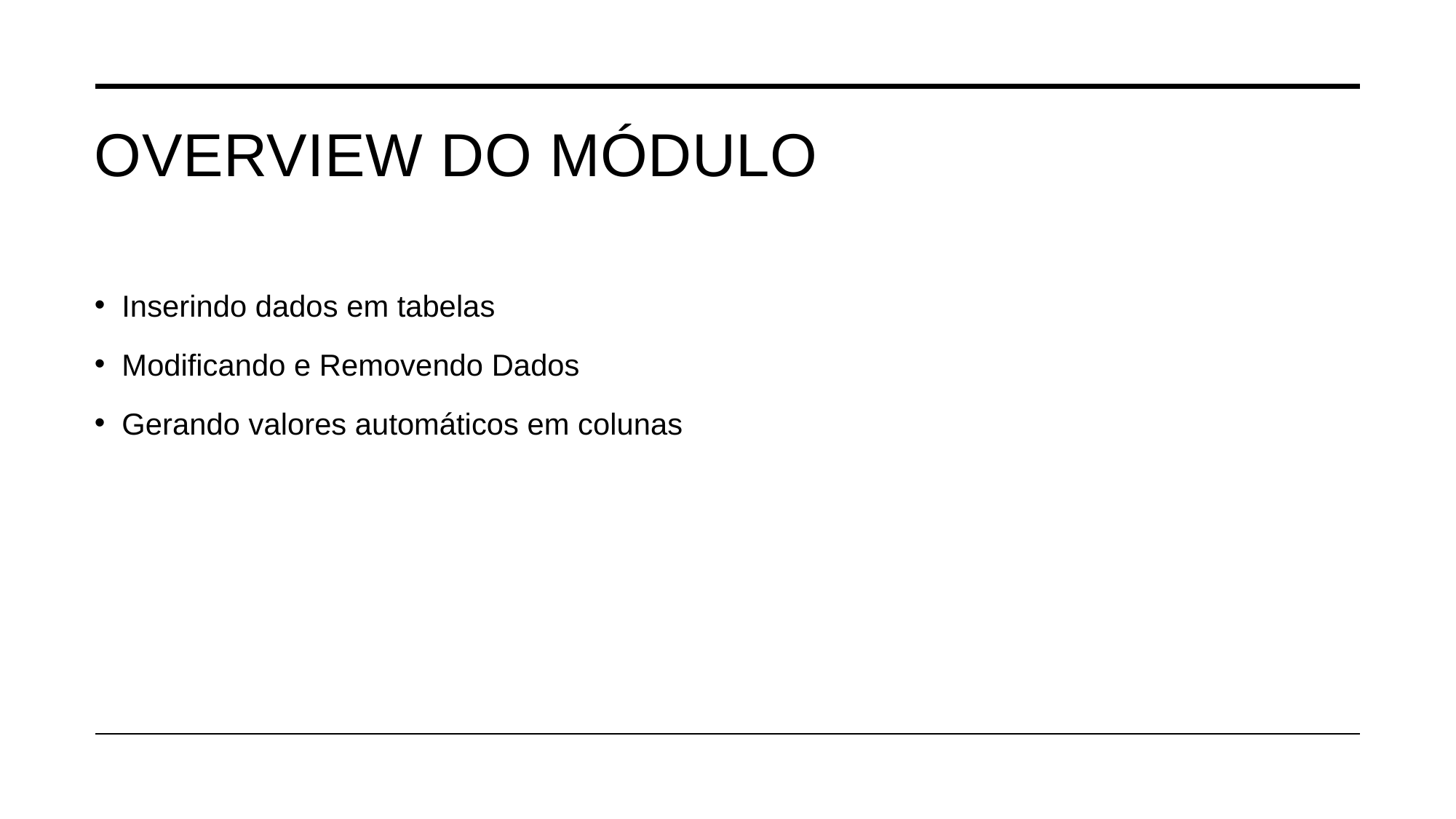

# Overview do módulo
Inserindo dados em tabelas
Modificando e Removendo Dados
Gerando valores automáticos em colunas